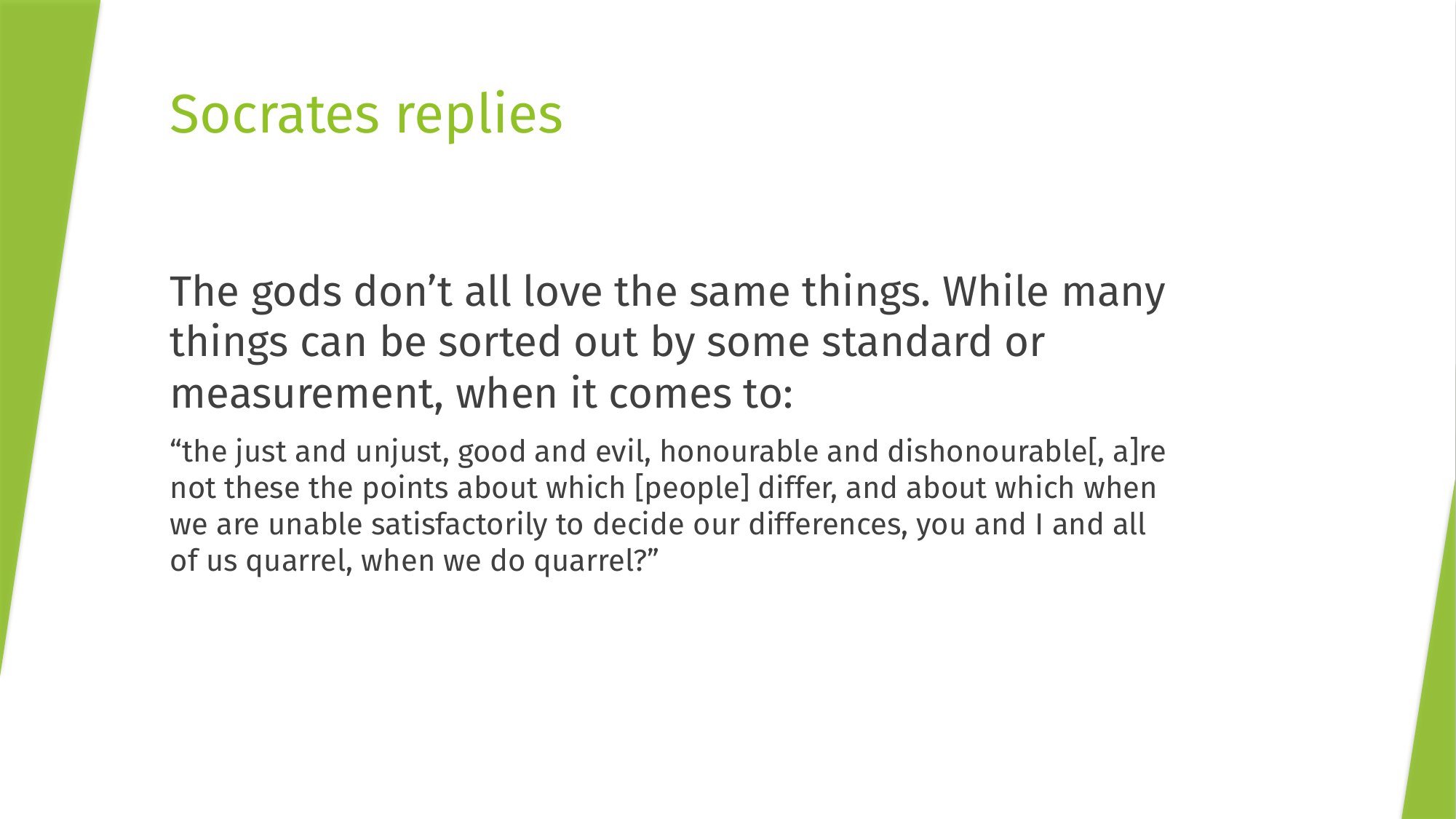

Socrates replies
The gods don’t all love the same things. While many things can be sorted out by some standard or measurement, when it comes to:
“the just and unjust, good and evil, honourable and dishonourable[, a]re not these the points about which [people] differ, and about which when we are unable satisfactorily to decide our differences, you and I and all of us quarrel, when we do quarrel?”